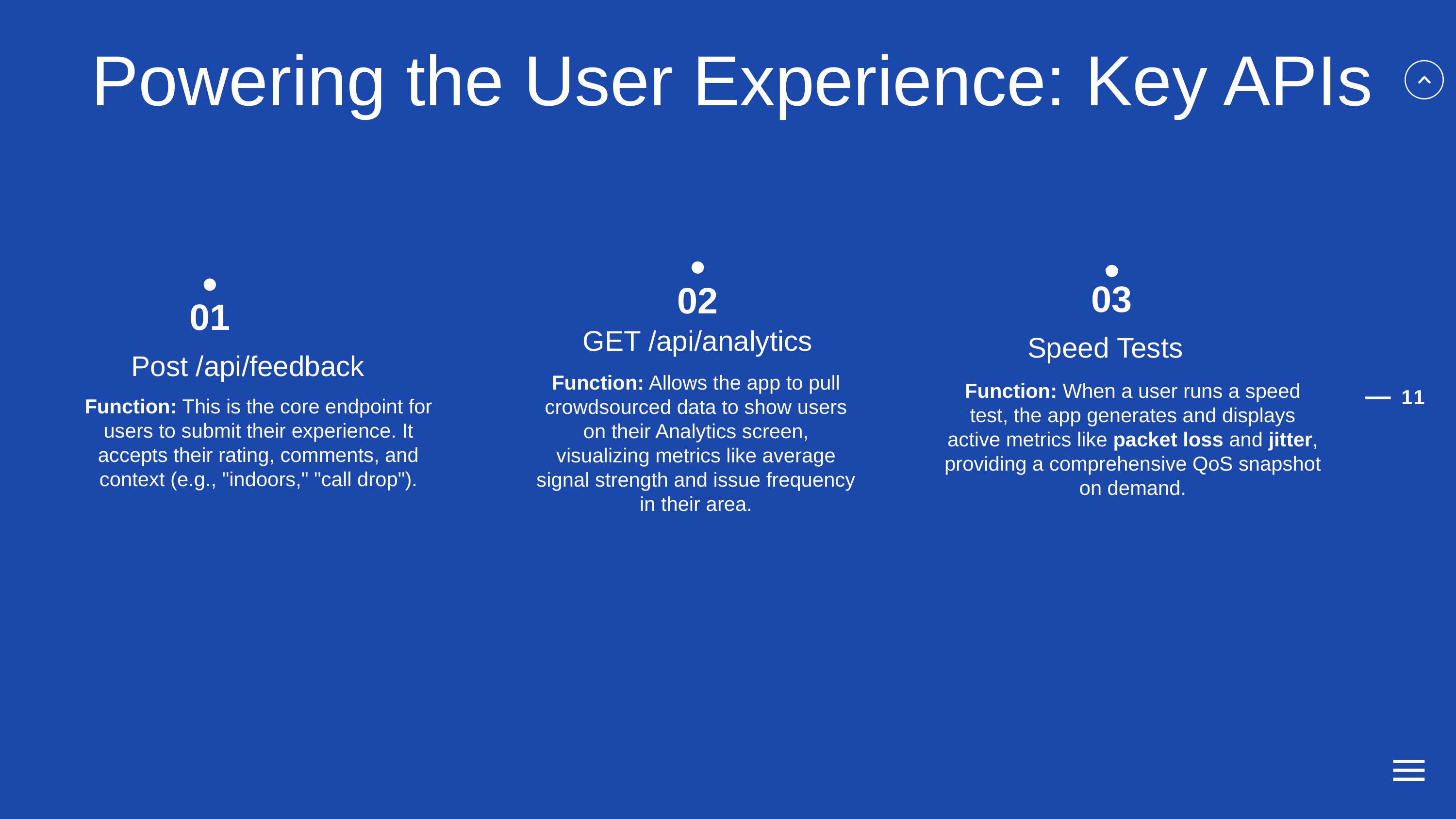

Powering the User Experience: Key APIs

02
GET /api/analytics
.

03
Speed Tests
.

01
Post /api/feedback

Function: Allows the app to pull crowdsourced data to show users on their Analytics screen, visualizing metrics like average signal strength and issue frequency in their area.
Function: When a user runs a speed test, the app generates and displays active metrics like packet loss and jitter, providing a comprehensive QoS snapshot on demand.
11

Function: This is the core endpoint for users to submit their experience. It accepts their rating, comments, and context (e.g., "indoors," "call drop").